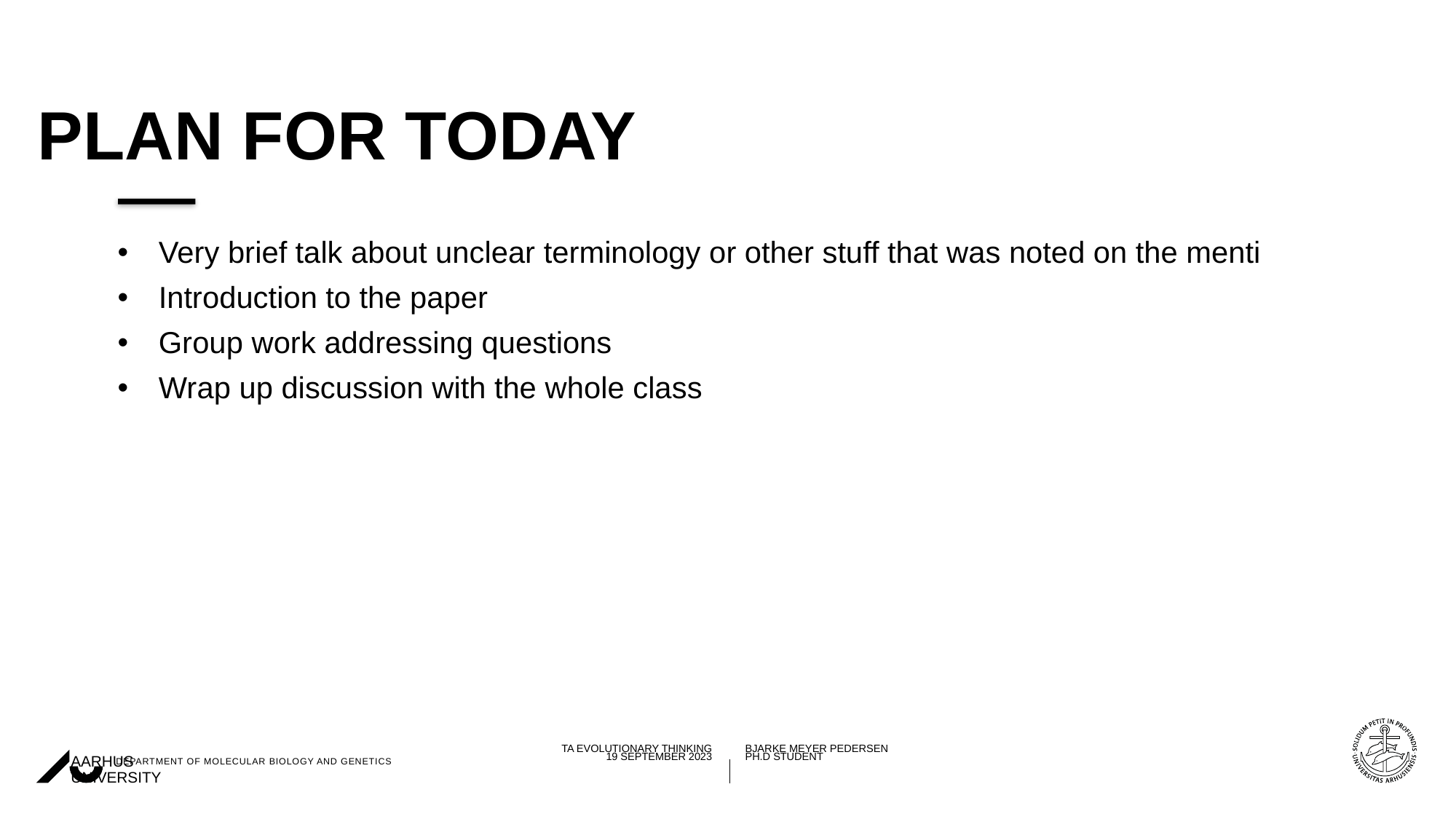

# Plan for today
Very brief talk about unclear terminology or other stuff that was noted on the menti
Introduction to the paper
Group work addressing questions
Wrap up discussion with the whole class